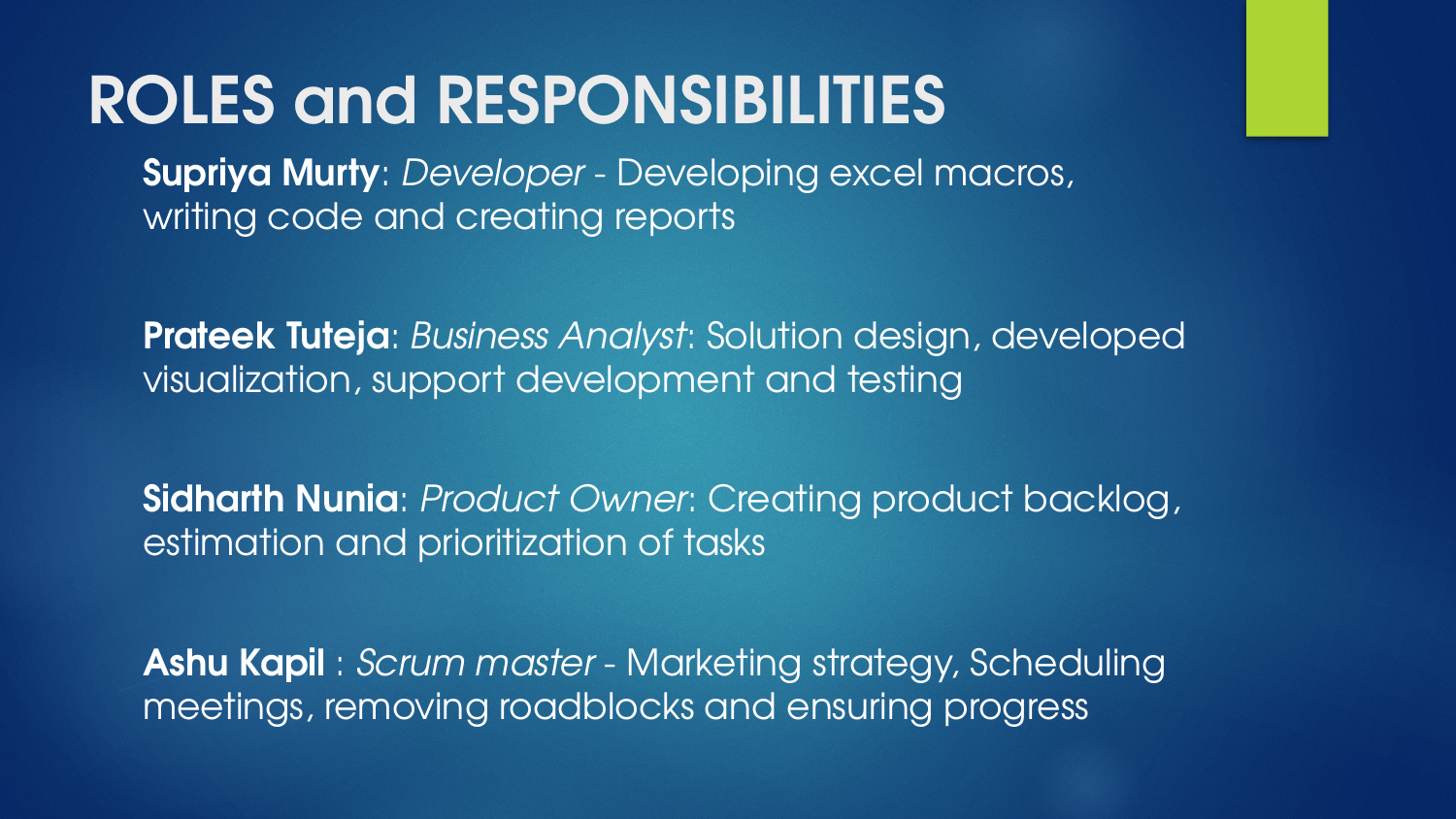

# ROLES and RESPONSIBILITIES
Supriya Murty: Developer - Developing excel macros, writing code and creating reports

Prateek Tuteja: Business Analyst: Solution design, developed visualization, support development and testing

Sidharth Nunia: Product Owner: Creating product backlog, estimation and prioritization of tasks

Ashu Kapil : Scrum master - Marketing strategy, Scheduling meetings, removing roadblocks and ensuring progress